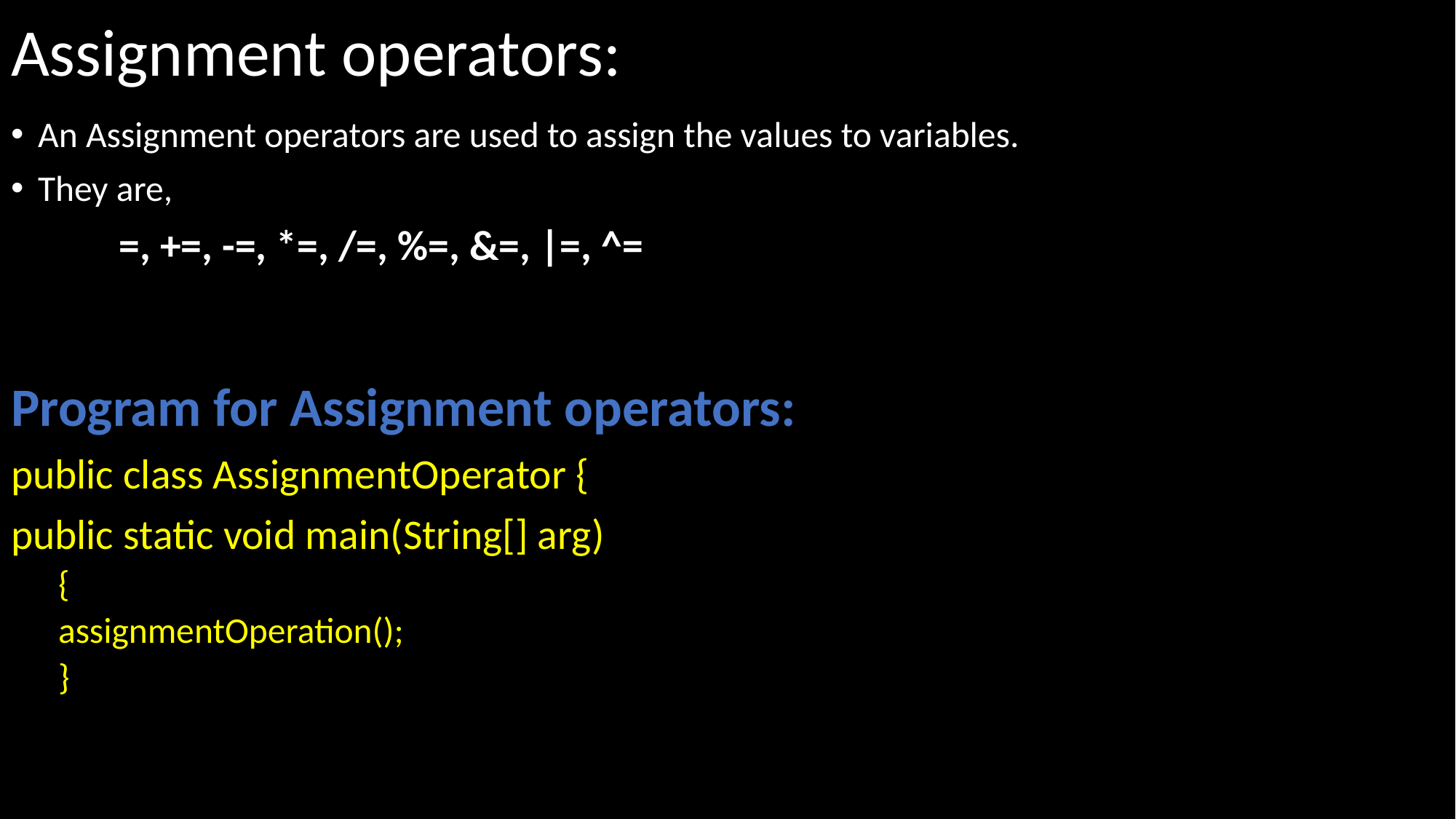

# Assignment operators:
An Assignment operators are used to assign the values to variables.
They are,
			=, +=, -=, *=, /=, %=, &=, |=, ^=

Program for Assignment operators:
public class AssignmentOperator {
public static void main(String[] arg)
{
assignmentOperation();
}